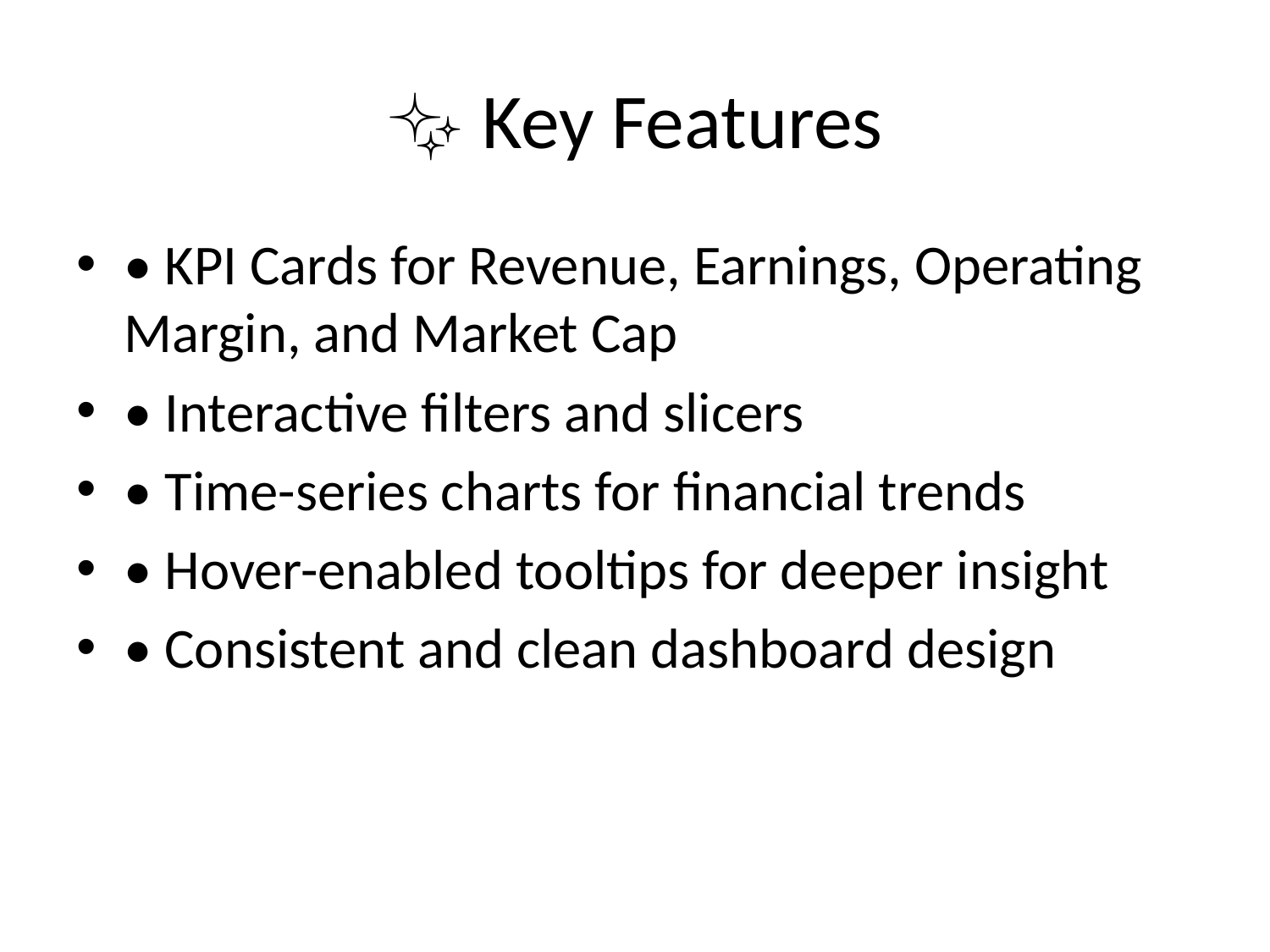

# ✨ Key Features
• KPI Cards for Revenue, Earnings, Operating Margin, and Market Cap
• Interactive filters and slicers
• Time-series charts for financial trends
• Hover-enabled tooltips for deeper insight
• Consistent and clean dashboard design